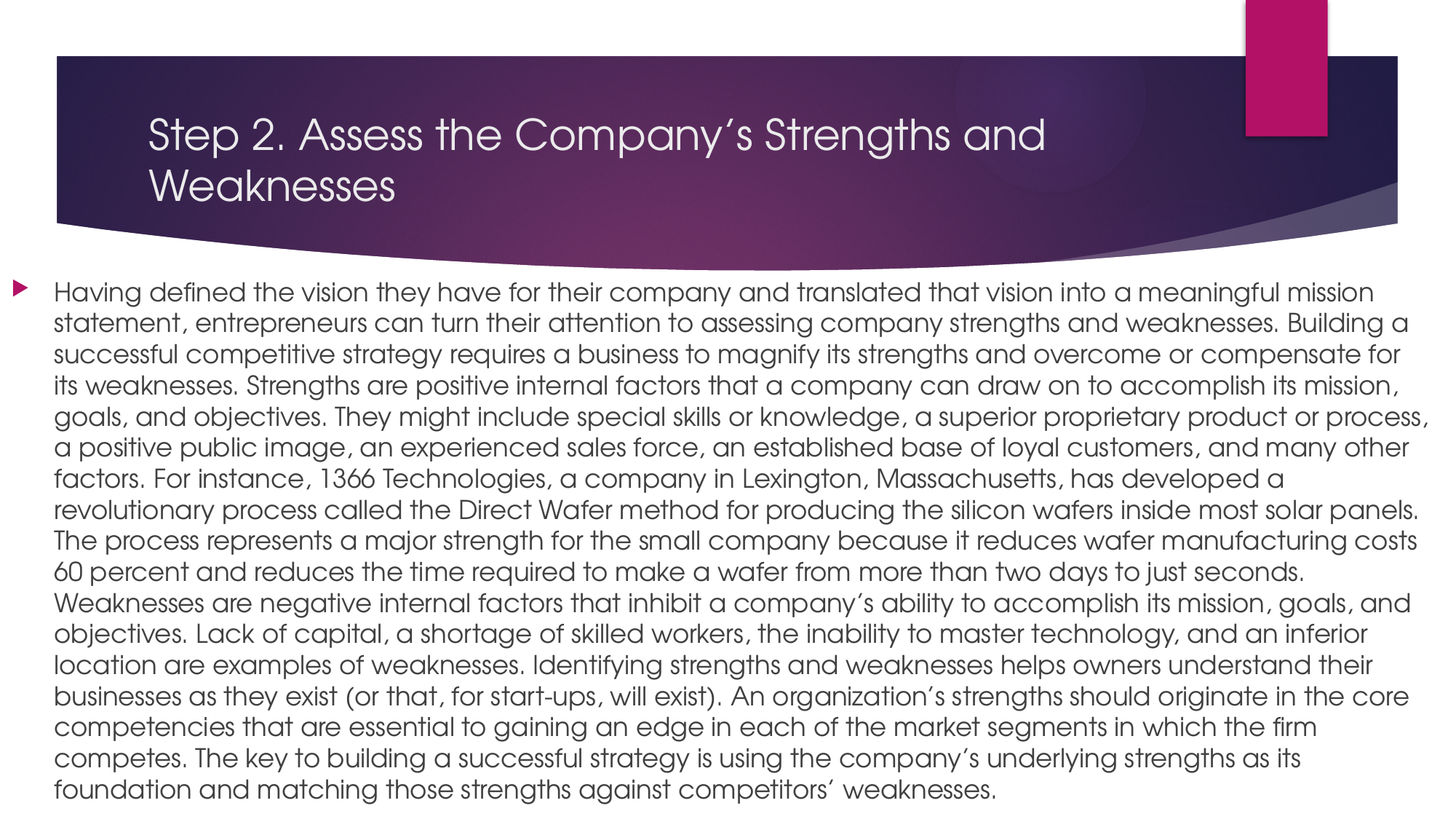

# Step 2. Assess the Company’s Strengths and Weaknesses
Having defined the vision they have for their company and translated that vision into a meaningful mission statement, entrepreneurs can turn their attention to assessing company strengths and weaknesses. Building a successful competitive strategy requires a business to magnify its strengths and overcome or compensate for its weaknesses. Strengths are positive internal factors that a company can draw on to accomplish its mission, goals, and objectives. They might include special skills or knowledge, a superior proprietary product or process, a positive public image, an experienced sales force, an established base of loyal customers, and many other factors. For instance, 1366 Technologies, a company in Lexington, Massachusetts, has developed a revolutionary process called the Direct Wafer method for producing the silicon wafers inside most solar panels. The process represents a major strength for the small company because it reduces wafer manufacturing costs 60 percent and reduces the time required to make a wafer from more than two days to just seconds. Weaknesses are negative internal factors that inhibit a company’s ability to accomplish its mission, goals, and objectives. Lack of capital, a shortage of skilled workers, the inability to master technology, and an inferior location are examples of weaknesses. Identifying strengths and weaknesses helps owners understand their businesses as they exist (or that, for start-ups, will exist). An organization’s strengths should originate in the core competencies that are essential to gaining an edge in each of the market segments in which the firm competes. The key to building a successful strategy is using the company’s underlying strengths as its foundation and matching those strengths against competitors’ weaknesses.